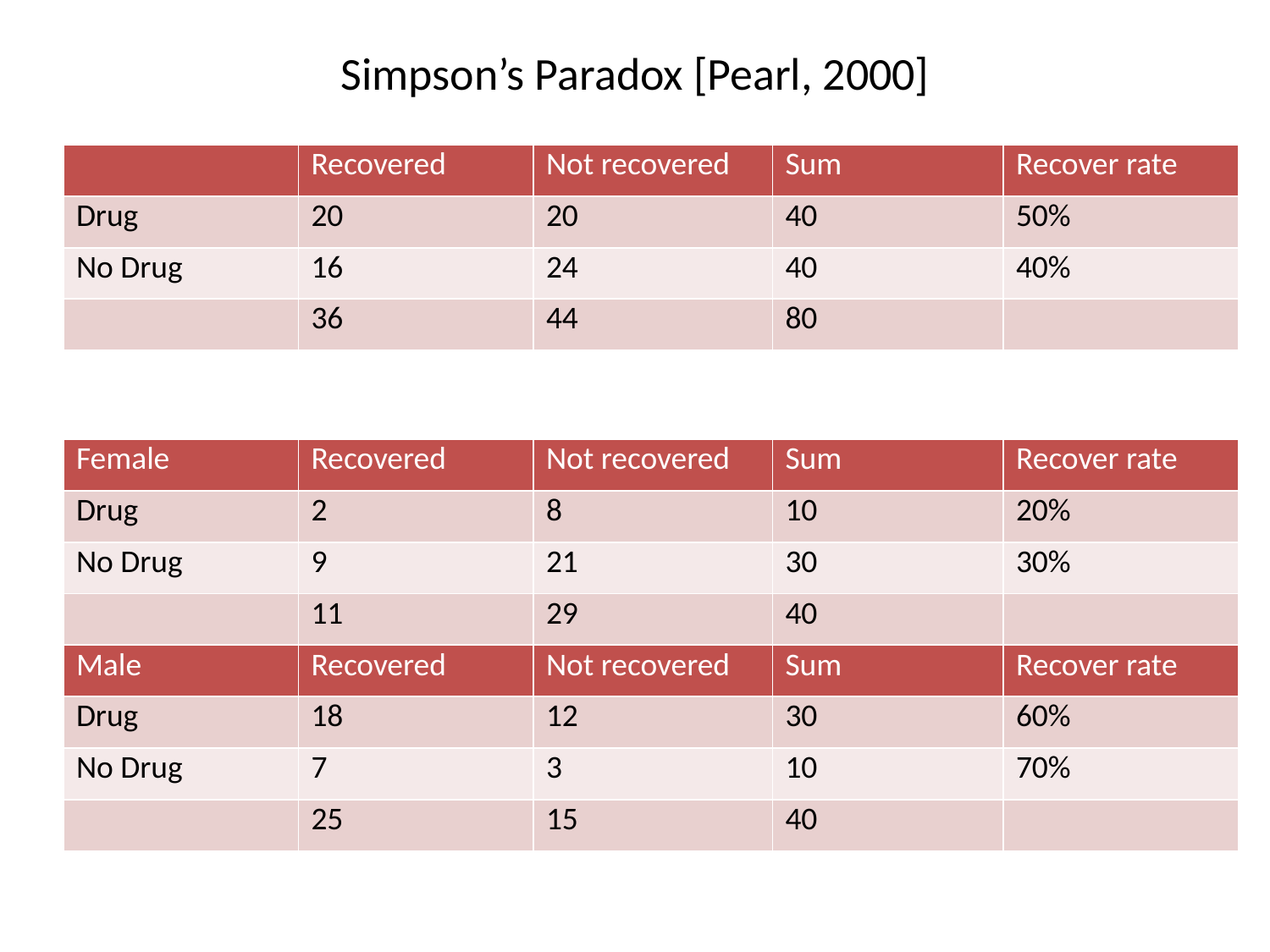

# Simpson’s Paradox [Pearl, 2000]
|  | Recovered | Not recovered | Sum | Recover rate |
| --- | --- | --- | --- | --- |
| Drug | 20 | 20 | 40 | 50% |
| No Drug | 16 | 24 | 40 | 40% |
|  | 36 | 44 | 80 |  |
| Female | Recovered | Not recovered | Sum | Recover rate |
| --- | --- | --- | --- | --- |
| Drug | 2 | 8 | 10 | 20% |
| No Drug | 9 | 21 | 30 | 30% |
|  | 11 | 29 | 40 |  |
| Male | Recovered | Not recovered | Sum | Recover rate |
| --- | --- | --- | --- | --- |
| Drug | 18 | 12 | 30 | 60% |
| No Drug | 7 | 3 | 10 | 70% |
|  | 25 | 15 | 40 |  |